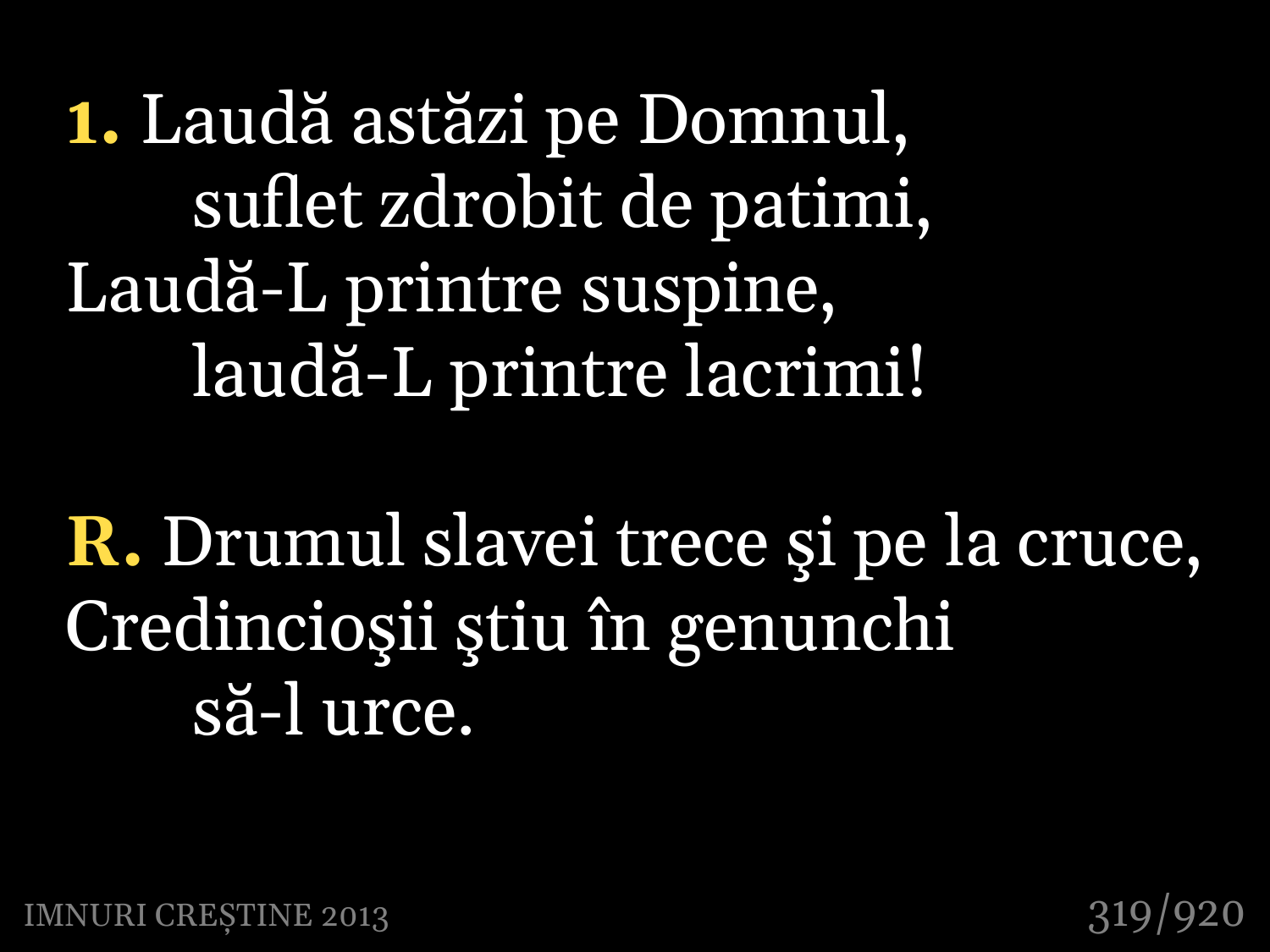

1. Laudă astăzi pe Domnul,
	suflet zdrobit de patimi,
Laudă-L printre suspine,
	laudă-L printre lacrimi!

R. Drumul slavei trece şi pe la cruce,
Credincioşii ştiu în genunchi
	să-l urce.

319/920
IMNURI CREȘTINE 2013